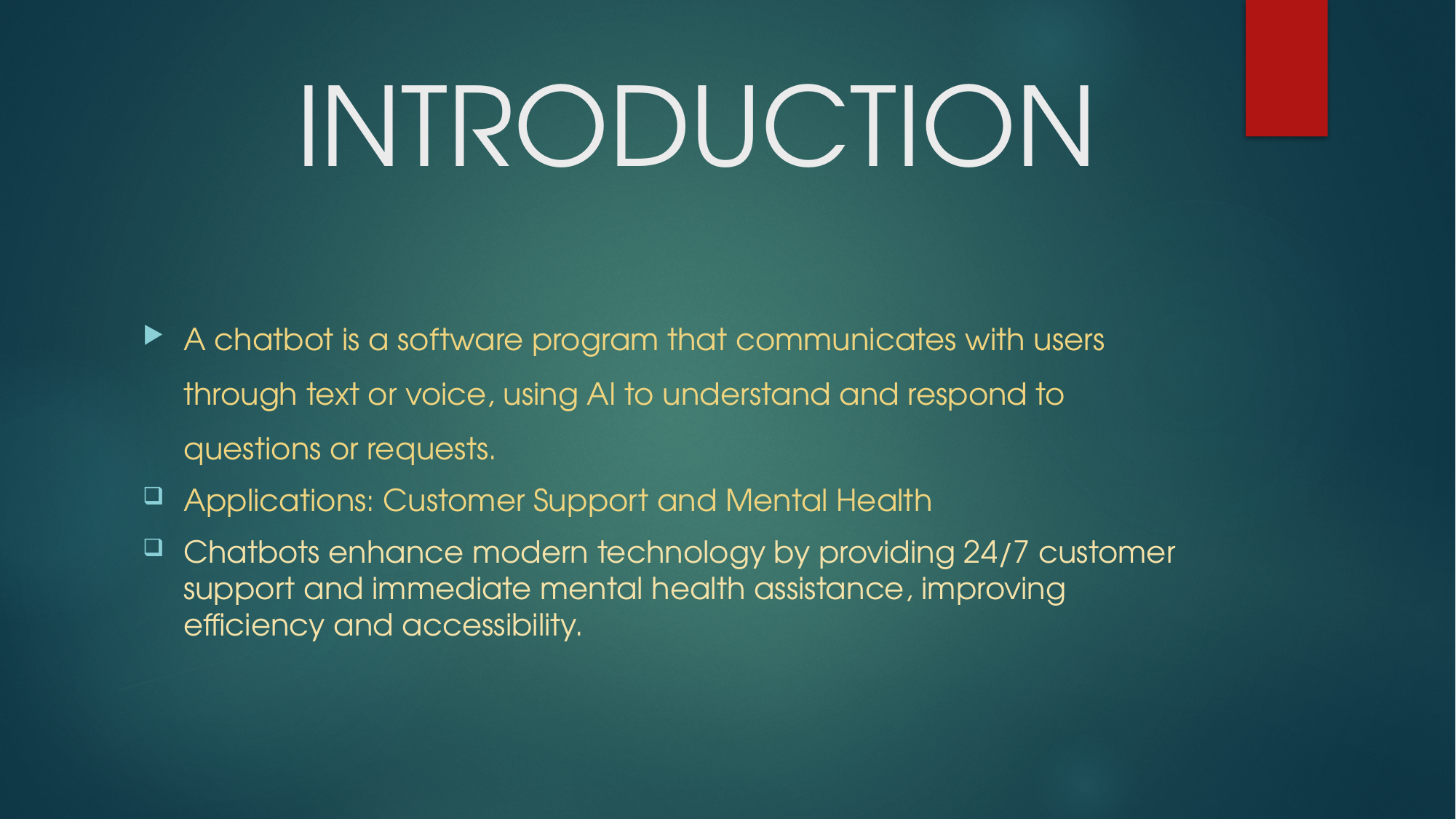

# INTRODUCTION

A chatbot is a software program that communicates with users through text or voice, using AI to understand and respond to questions or requests.
Applications: Customer Support and Mental Health
Chatbots enhance modern technology by providing 24/7 customer support and immediate mental health assistance, improving efficiency and accessibility.